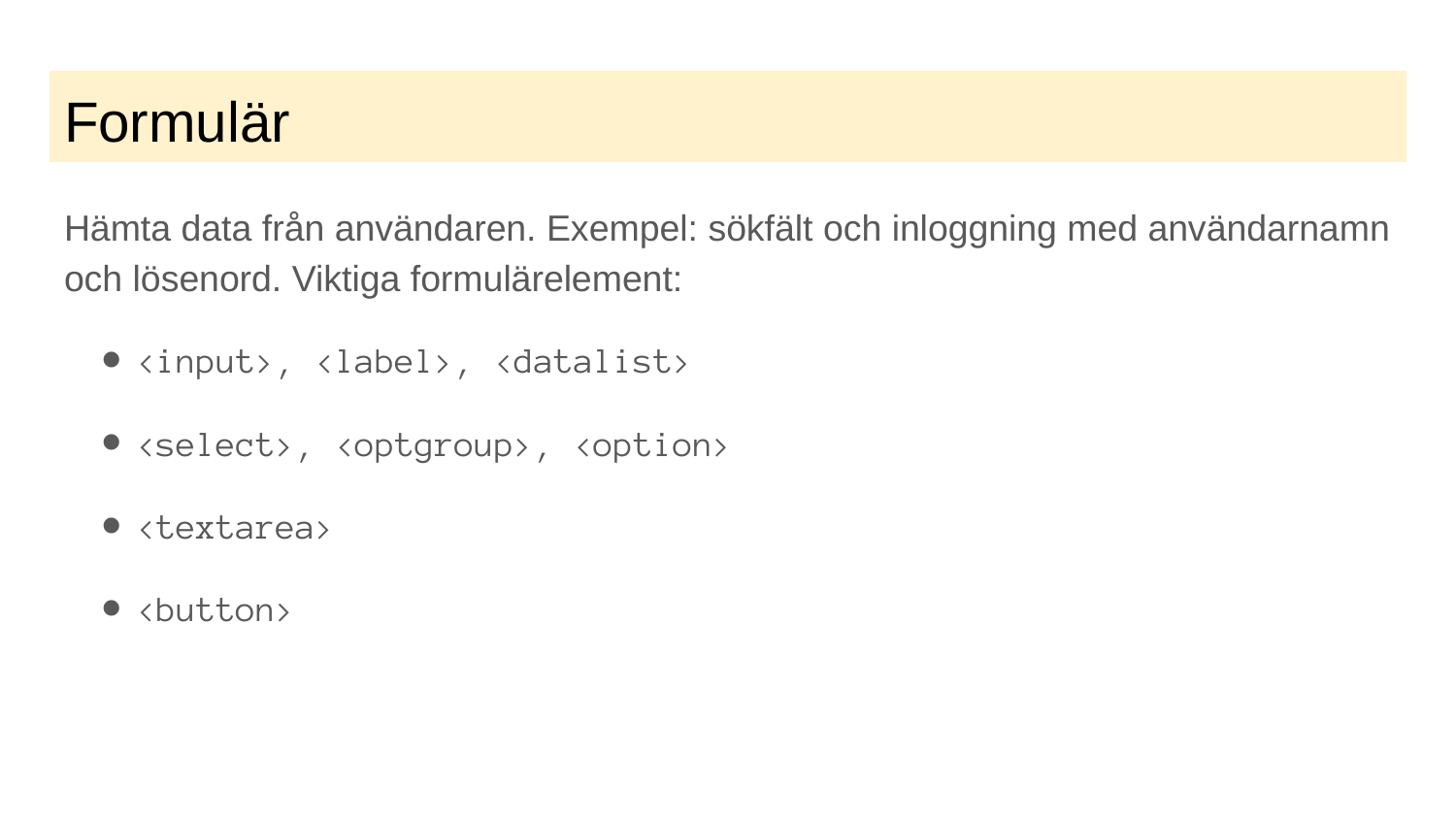

# Formulär
Hämta data från användaren. Exempel: sökfält och inloggning med användarnamn och lösenord. Viktiga formulärelement:
<input>, <label>, <datalist>
<select>, <optgroup>, <option>
<textarea>
<button>